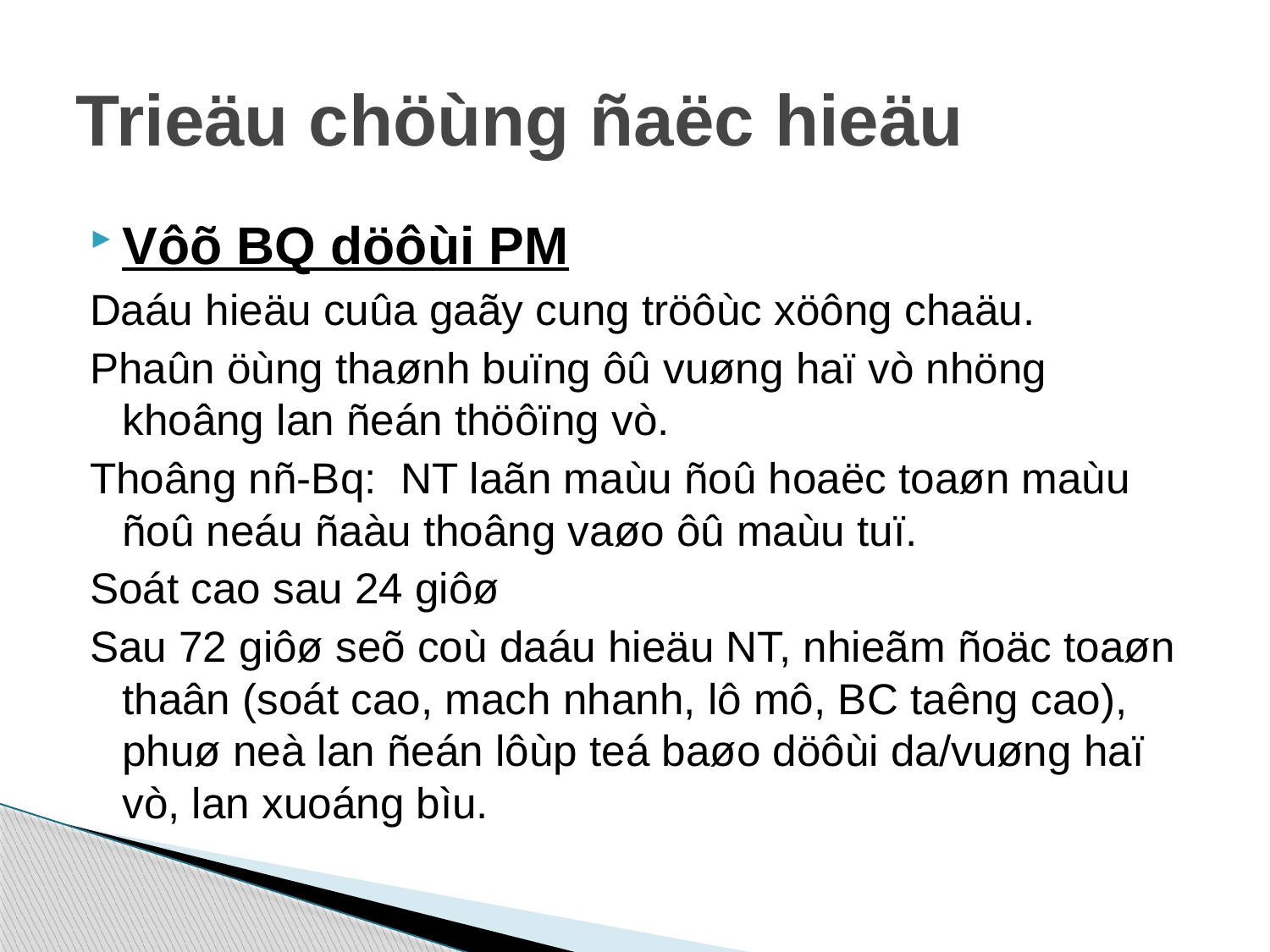

# Trieäu chöùng ñaëc hieäu
Vôõ BQ döôùi PM
Daáu hieäu cuûa gaãy cung tröôùc xöông chaäu.
Phaûn öùng thaønh buïng ôû vuøng haï vò nhöng khoâng lan ñeán thöôïng vò.
Thoâng nñ-Bq:  NT laãn maùu ñoû hoaëc toaøn maùu ñoû neáu ñaàu thoâng vaøo ôû maùu tuï.
Soát cao sau 24 giôø
Sau 72 giôø seõ coù daáu hieäu NT, nhieãm ñoäc toaøn thaân (soát cao, mach nhanh, lô mô, BC taêng cao), phuø neà lan ñeán lôùp teá baøo döôùi da/vuøng haï vò, lan xuoáng bìu.